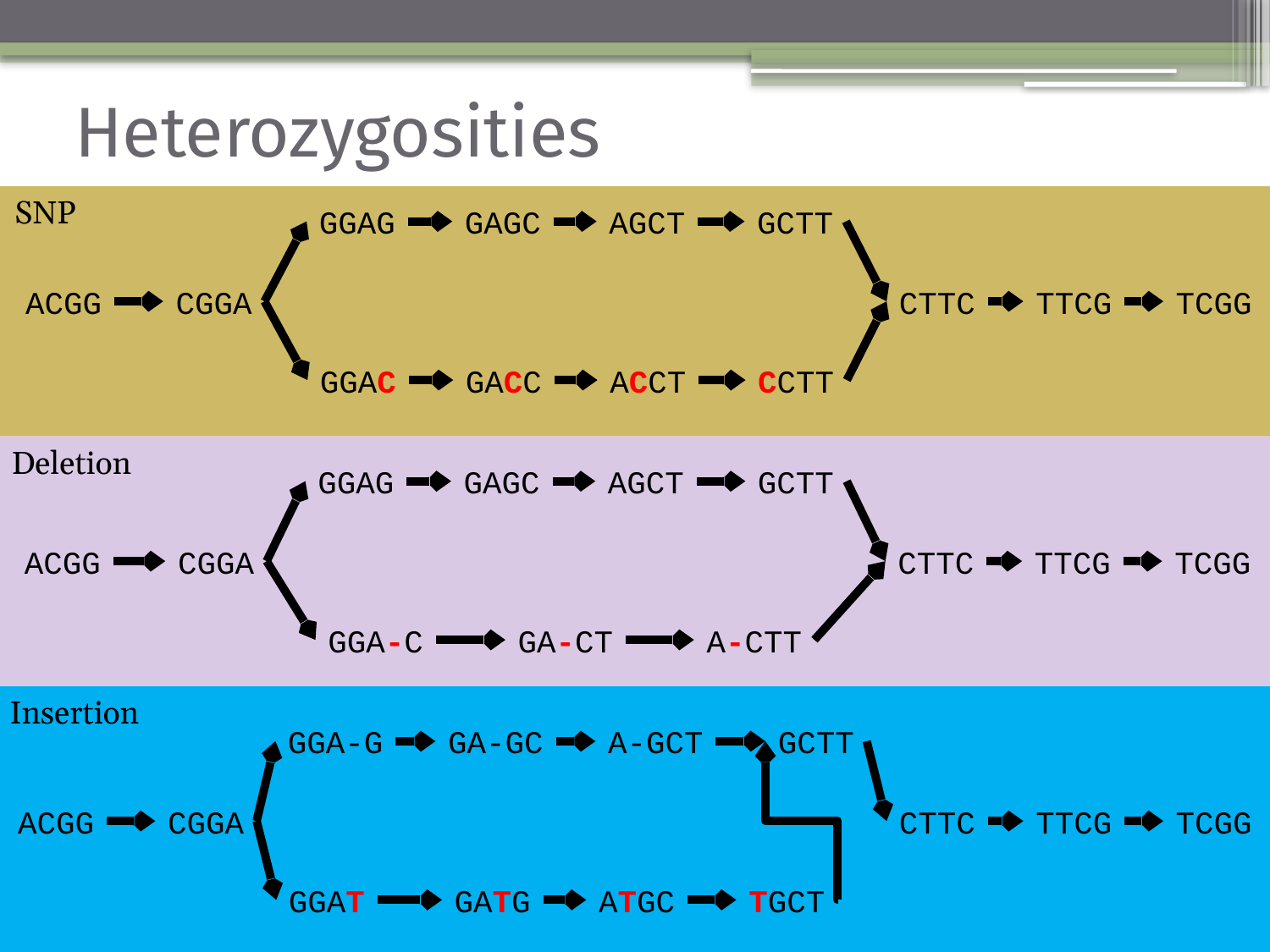

# Heterozygosities

SNP
GGAG
GAGC
AGCT
GCTT
ACGG
CGGA
CTTC
TTCG
TCGG
GGAC
GACC
ACCT
CCTT

Deletion
GGAG
GAGC
AGCT
GCTT
ACGG
CGGA
CTTC
TTCG
TCGG
GGA-C
GA-CT
A-CTT

Insertion
GGA-G
GA-GC
A-GCT
GCTT
ACGG
CGGA
CTTC
TTCG
TCGG
GGAT
GATG
ATGC
TGCT